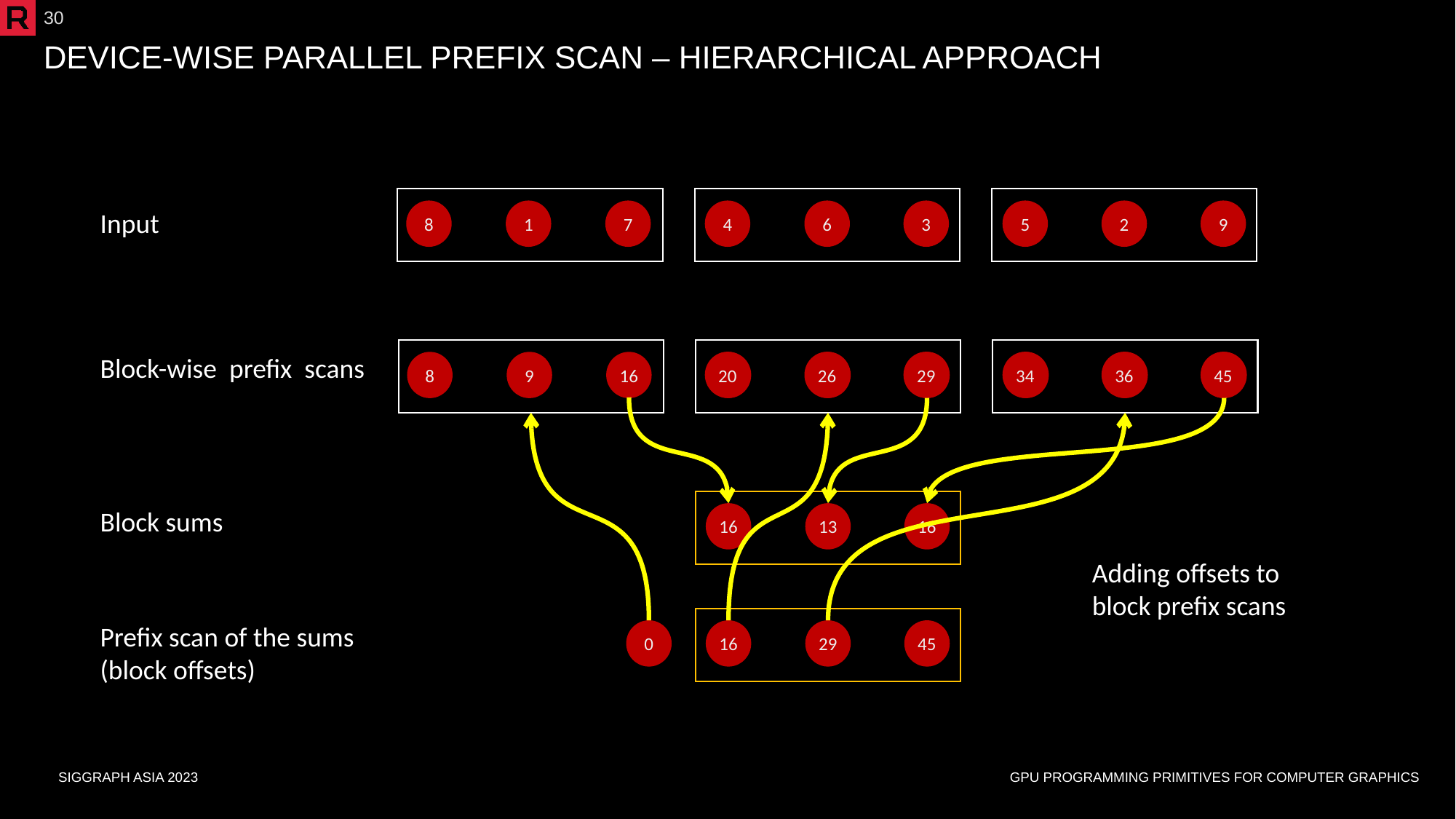

30
# Device-Wise Parallel Prefix Scan – Hierarchical Approach

Input
8
1
7
4
6
3
5
2
9

Block-wise  prefix  scans
20
26
29
34
36
45
8
9
16
4
10
13
5
7
16

Block sums
16
13
16
Adding offsets to block prefix scans

Prefix scan of the sums (block offsets)
0
16
29
45